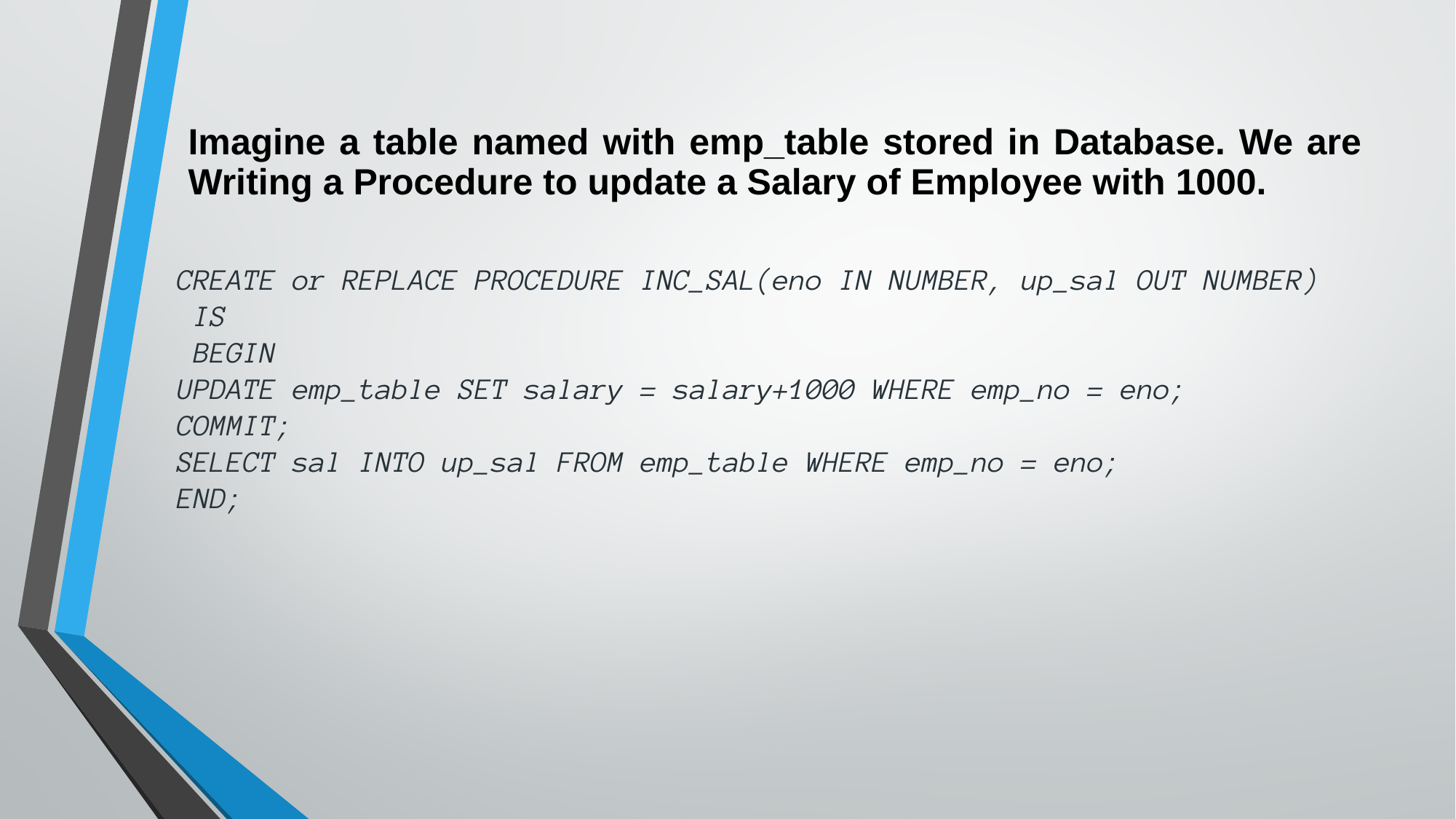

# Imagine a table named with emp_table stored in Database. We are Writing a Procedure to update a Salary of Employee with 1000.
CREATE or REPLACE PROCEDURE INC_SAL(eno IN NUMBER, up_sal OUT NUMBER)
 IS
 BEGIN
UPDATE emp_table SET salary = salary+1000 WHERE emp_no = eno;
COMMIT;
SELECT sal INTO up_sal FROM emp_table WHERE emp_no = eno;
END;